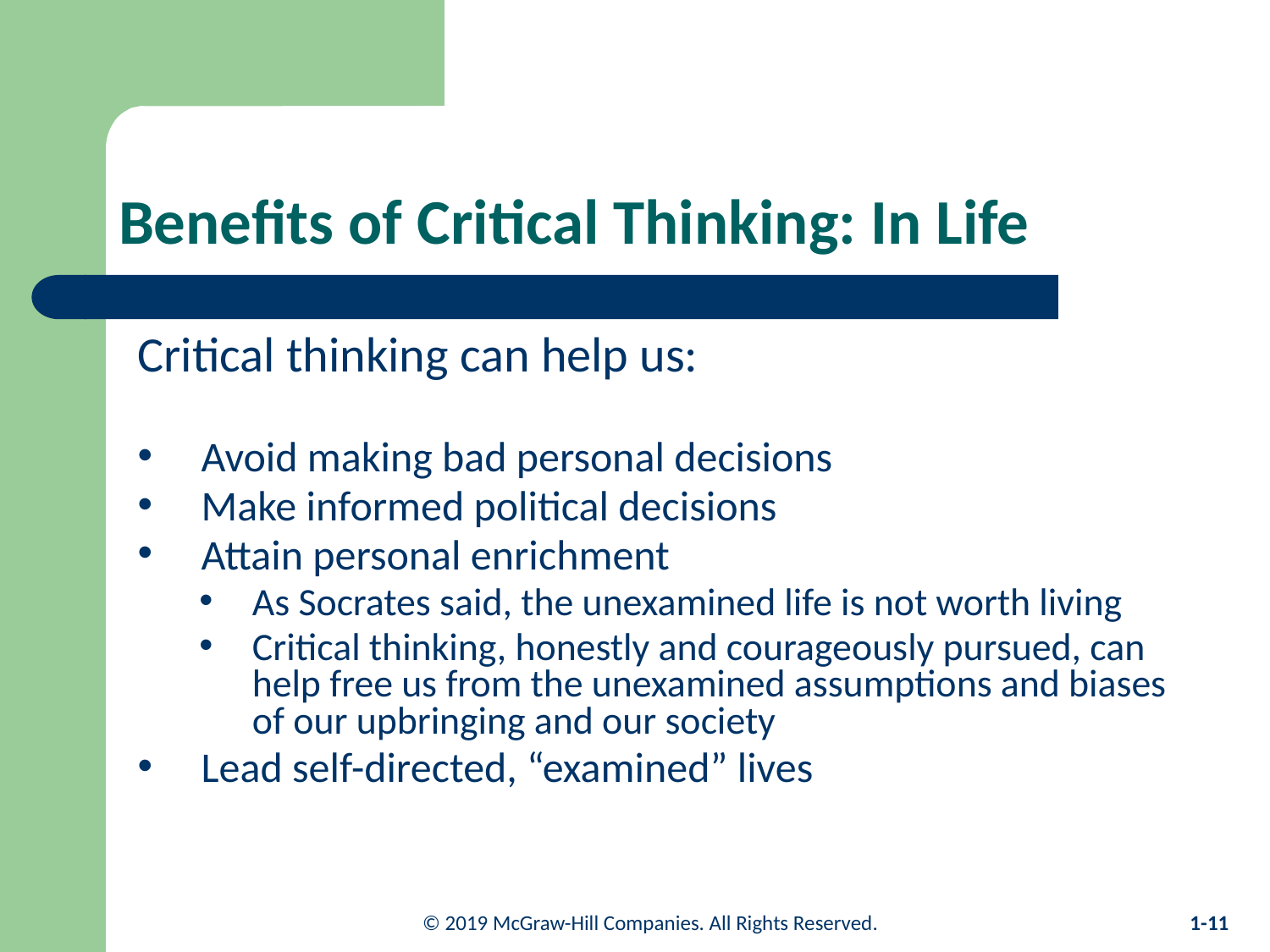

# Benefits of Critical Thinking: In Life
Critical thinking can help us:

Avoid making bad personal decisions
Make informed political decisions
Attain personal enrichment
As Socrates said, the unexamined life is not worth living
Critical thinking, honestly and courageously pursued, can help free us from the unexamined assumptions and biases of our upbringing and our society
Lead self-directed, “examined” lives